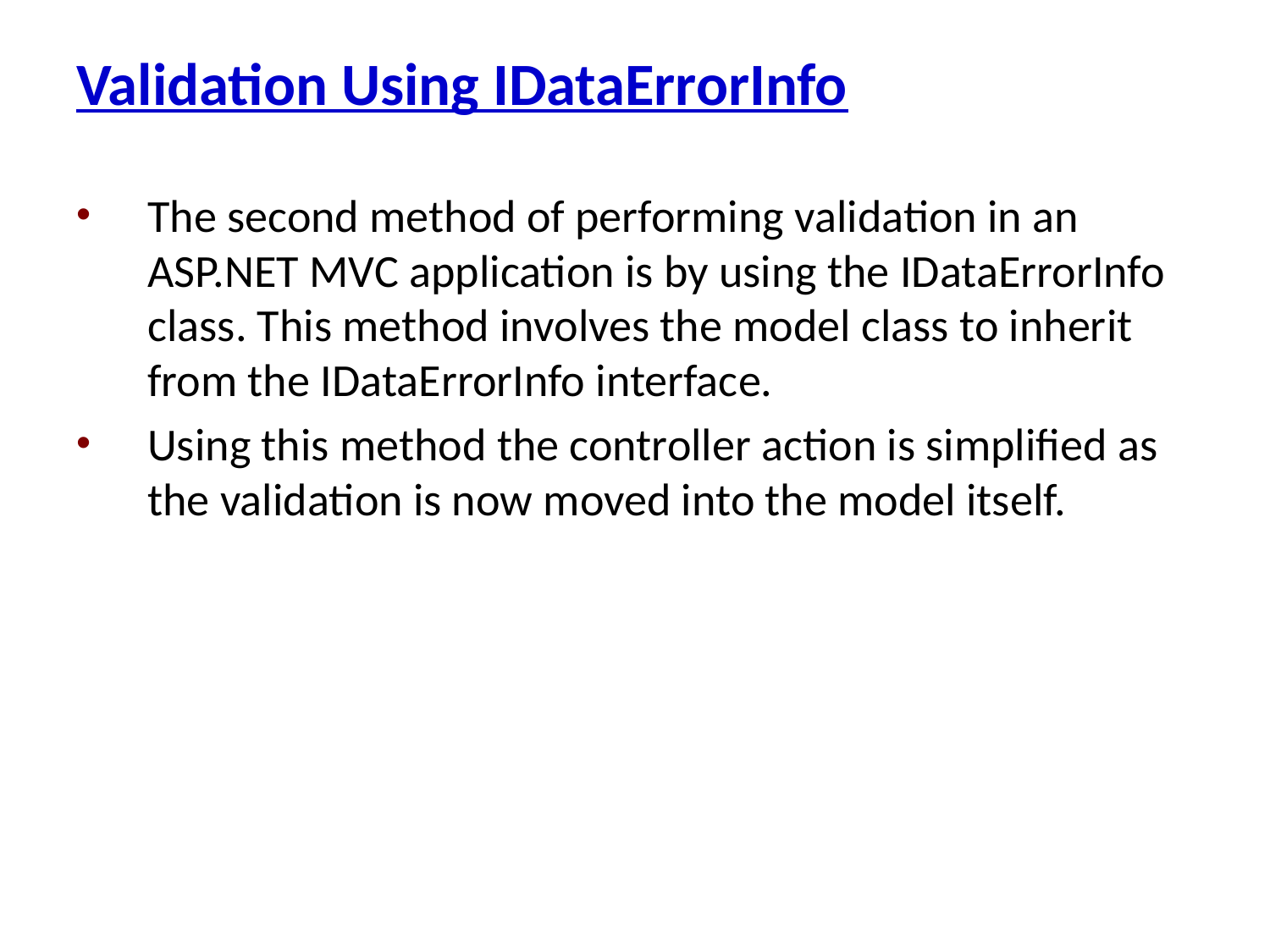

# Validation Using IDataErrorInfo
The second method of performing validation in an ASP.NET MVC application is by using the IDataErrorInfo class. This method involves the model class to inherit from the IDataErrorInfo interface.
Using this method the controller action is simplified as the validation is now moved into the model itself.